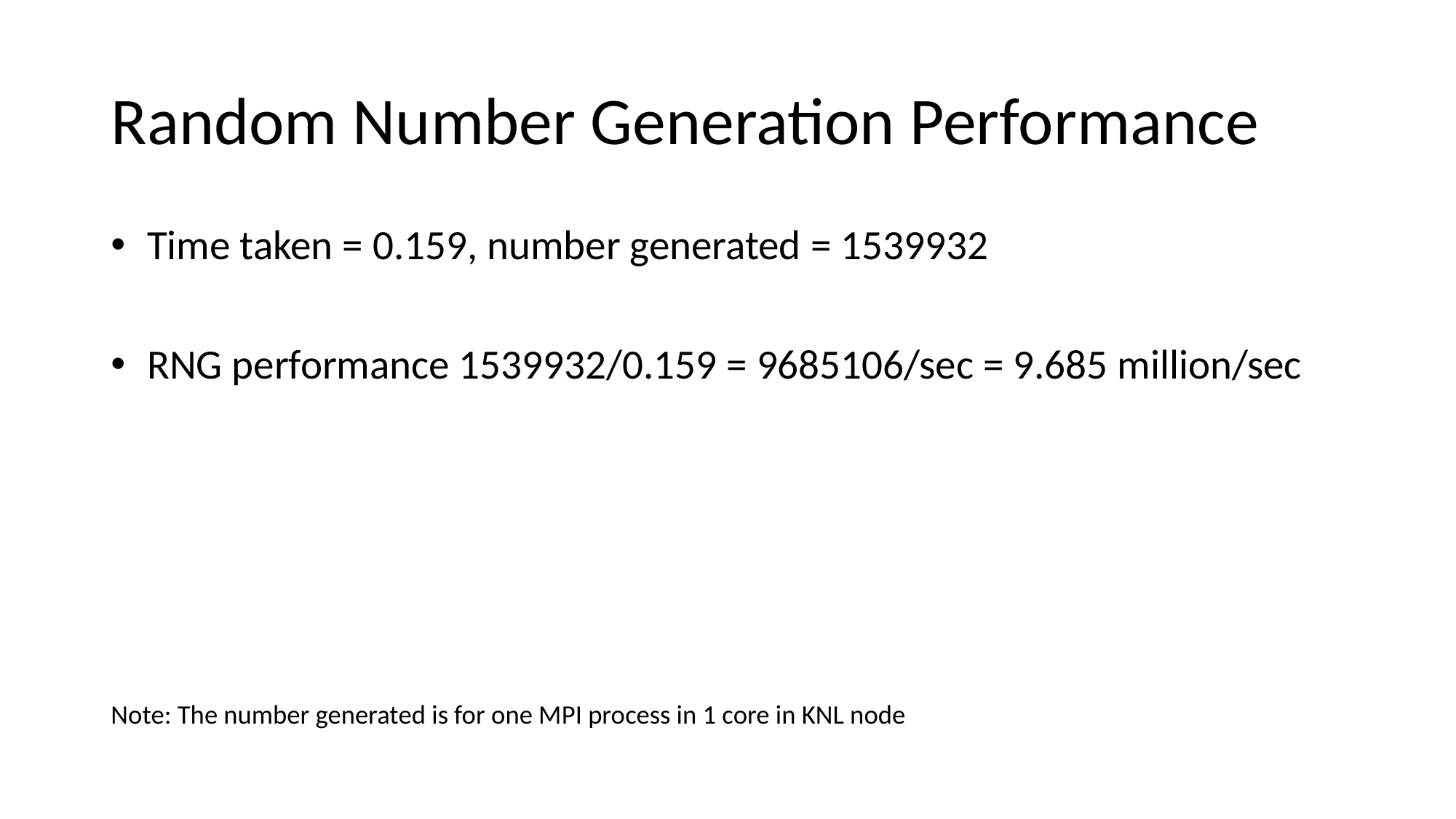

# Random Number Generation Performance
 Time taken = 0.159, number generated = 1539932

 RNG performance 1539932/0.159 = 9685106/sec = 9.685 million/sec

Note: The number generated is for one MPI process in 1 core in KNL node